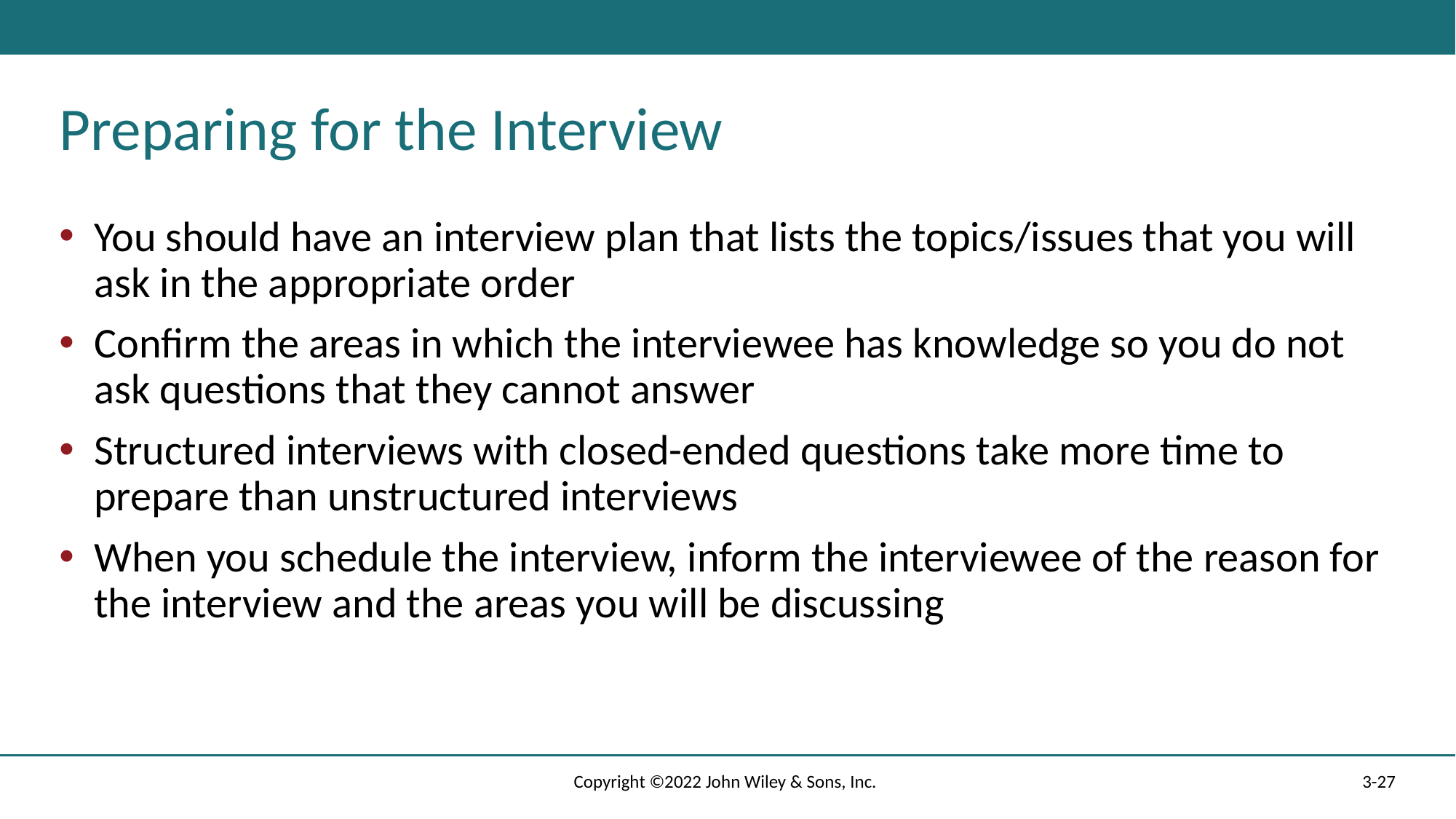

# Preparing for the Interview
You should have an interview plan that lists the topics/issues that you will ask in the appropriate order
Confirm the areas in which the interviewee has knowledge so you do not ask questions that they cannot answer
Structured interviews with closed-ended questions take more time to prepare than unstructured interviews
When you schedule the interview, inform the interviewee of the reason for the interview and the areas you will be discussing
Copyright ©2022 John Wiley & Sons, Inc.
3-27